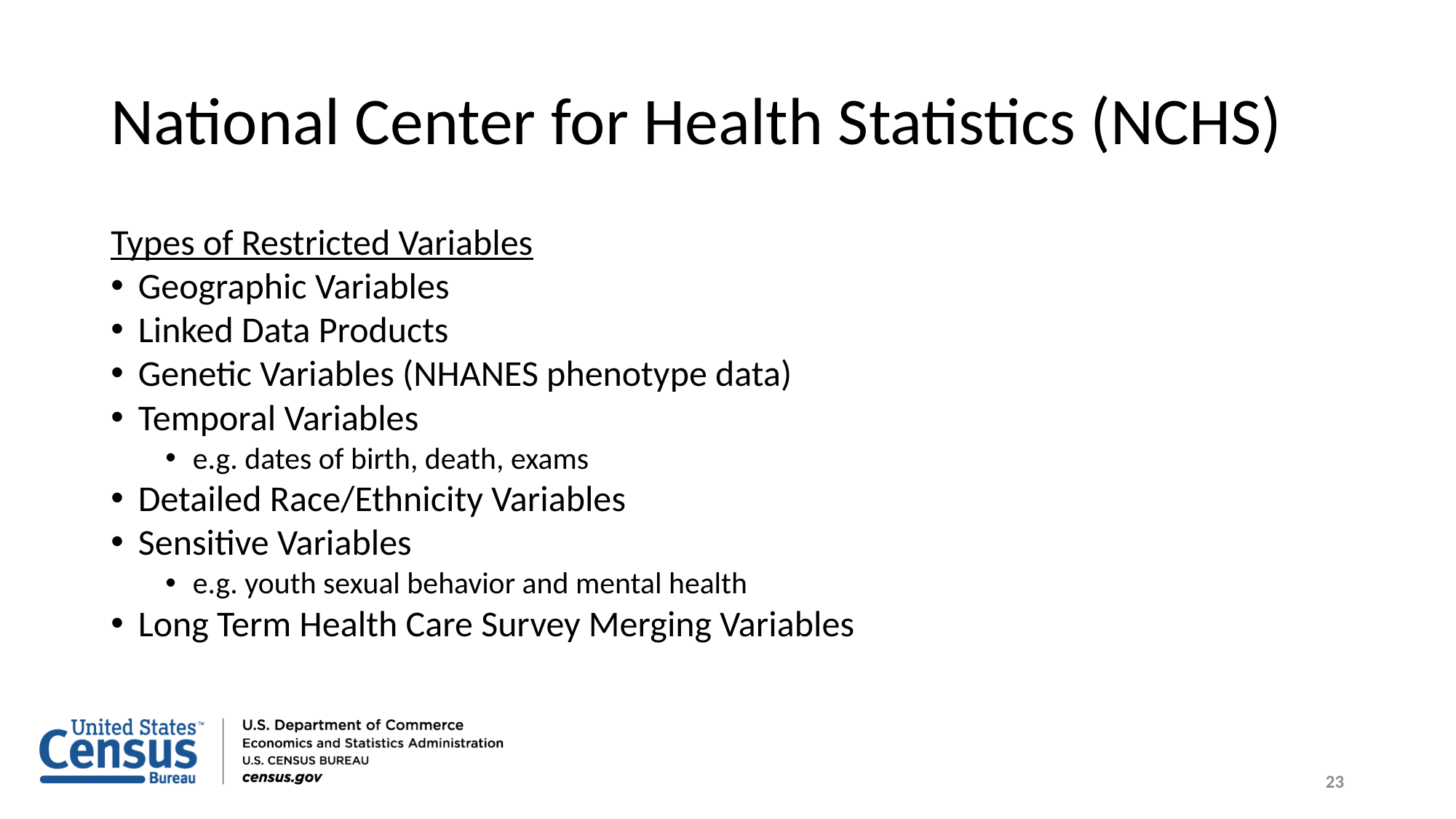

# National Center for Health Statistics (NCHS)
Types of Restricted Variables
Geographic Variables
Linked Data Products
Genetic Variables (NHANES phenotype data)
Temporal Variables
e.g. dates of birth, death, exams
Detailed Race/Ethnicity Variables
Sensitive Variables
e.g. youth sexual behavior and mental health
Long Term Health Care Survey Merging Variables

23